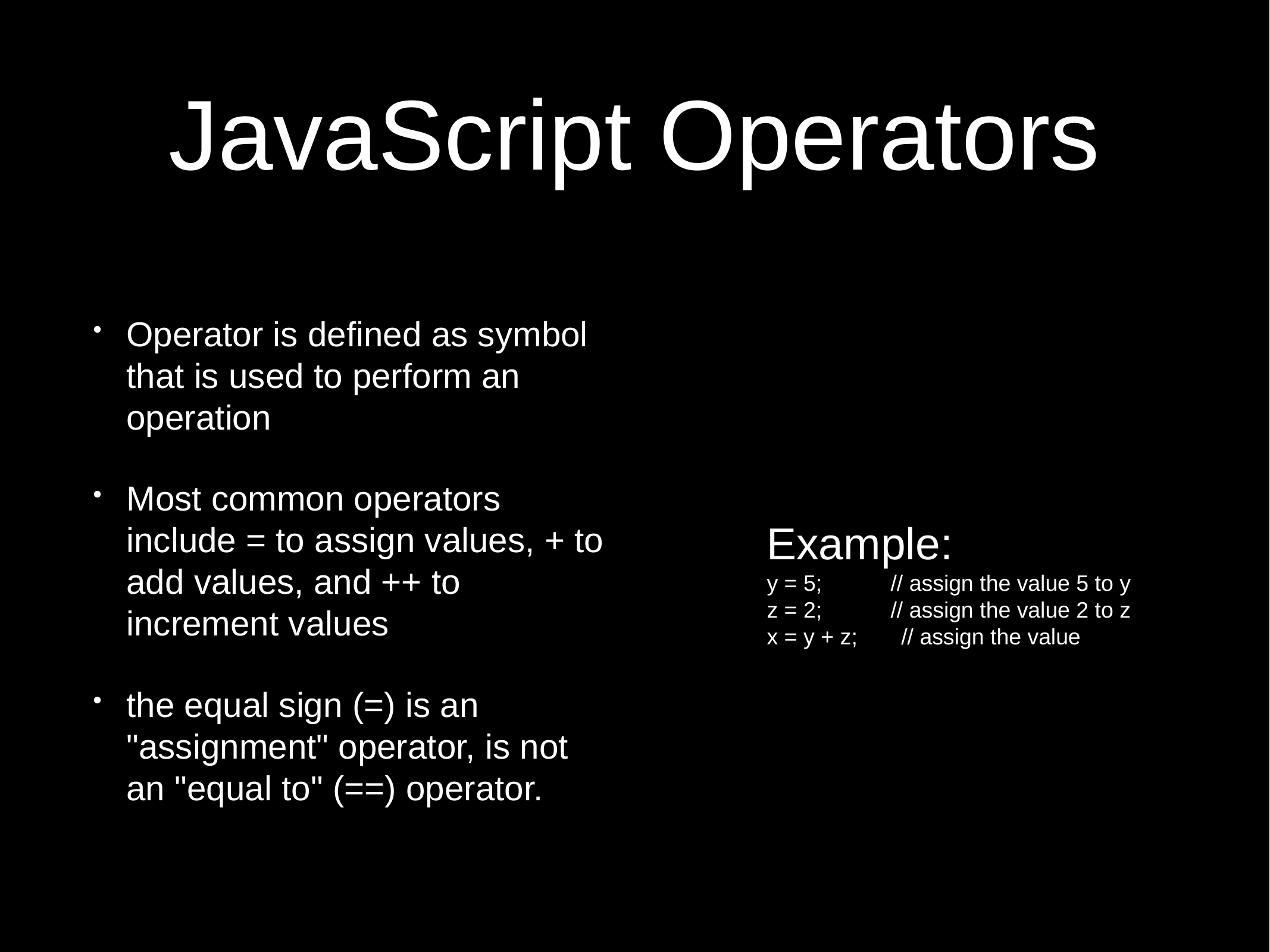

# JavaScript Operators
Operator is defined as symbol that is used to perform an operation
Most common operators include = to assign values, + to add values, and ++ to increment values
the equal sign (=) is an "assignment" operator, is not an "equal to" (==) operator.
Example:
y = 5;           // assign the value 5 to y
z = 2;           // assign the value 2 to z
x = y + z;       // assign the value